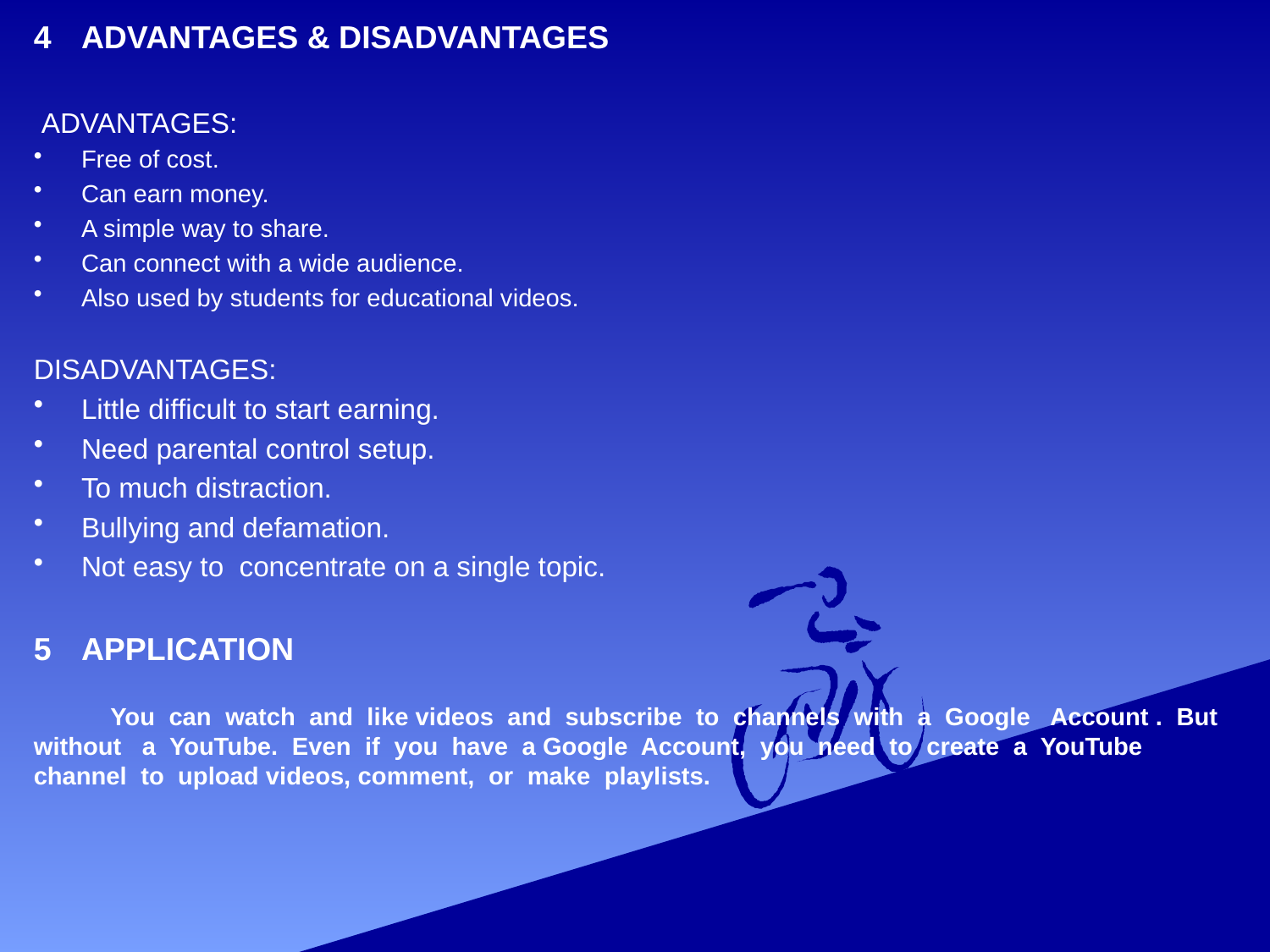

ADVANTAGES & DISADVANTAGES

 ADVANTAGES:
Free of cost.
Can earn money.
A simple way to share.
Can connect with a wide audience.
Also used by students for educational videos.

DISADVANTAGES:
Little difficult to start earning.
Need parental control setup.
To much distraction.
Bullying and defamation.
Not easy to  concentrate on a single topic.

APPLICATION

           You  can  watch  and  like videos  and  subscribe  to  channels  with  a  Google   Account .  But  without   a  YouTube.  Even  if  you  have  a Google  Account,  you  need  to  create  a  YouTube  channel  to  upload videos, comment,  or  make  playlists.